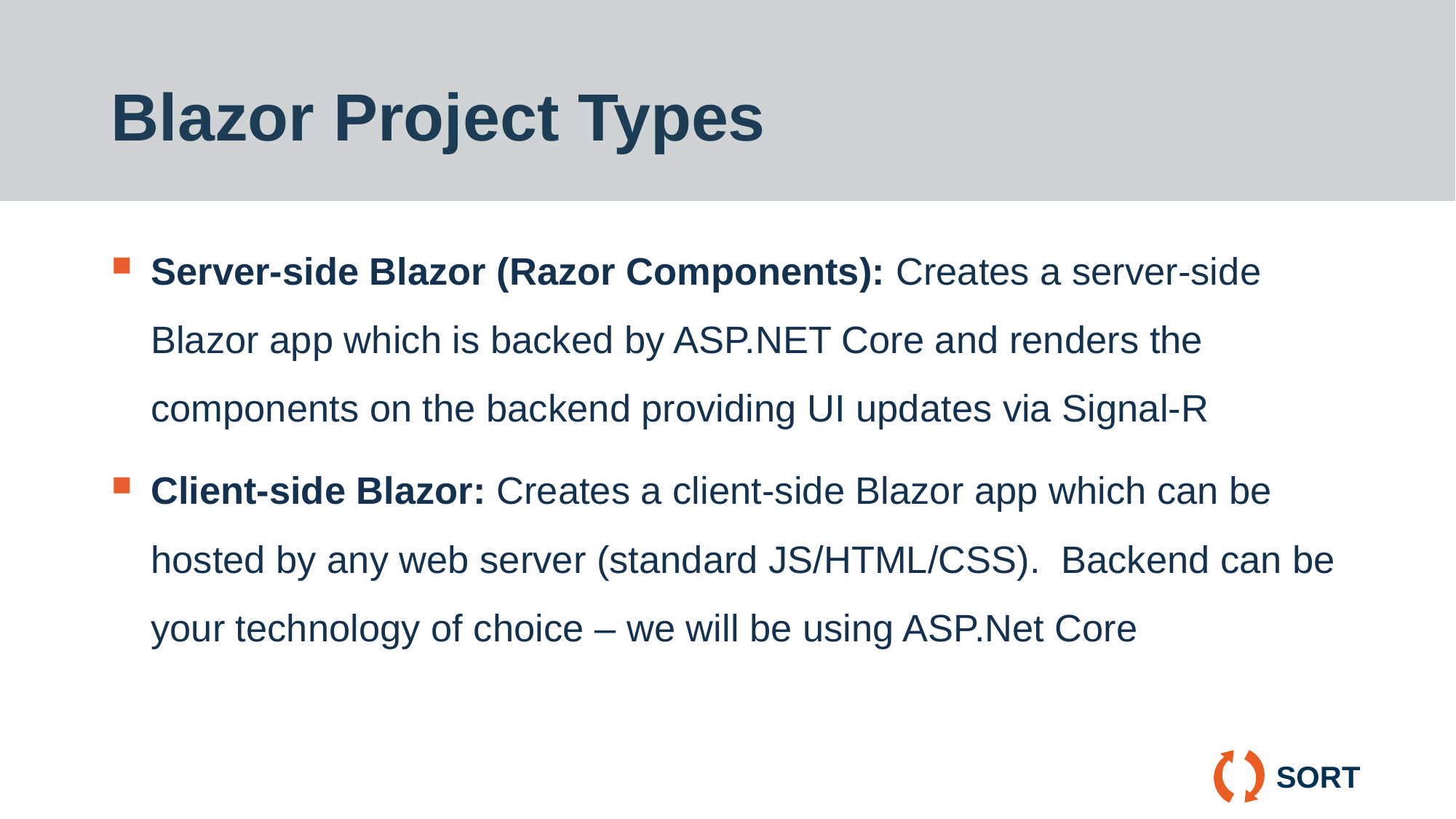

# Blazor Project Types
Server-side Blazor (Razor Components): Creates a server-side Blazor app which is backed by ASP.NET Core and renders the components on the backend providing UI updates via Signal-R
Client-side Blazor: Creates a client-side Blazor app which can be hosted by any web server (standard JS/HTML/CSS).  Backend can be your technology of choice – we will be using ASP.Net Core